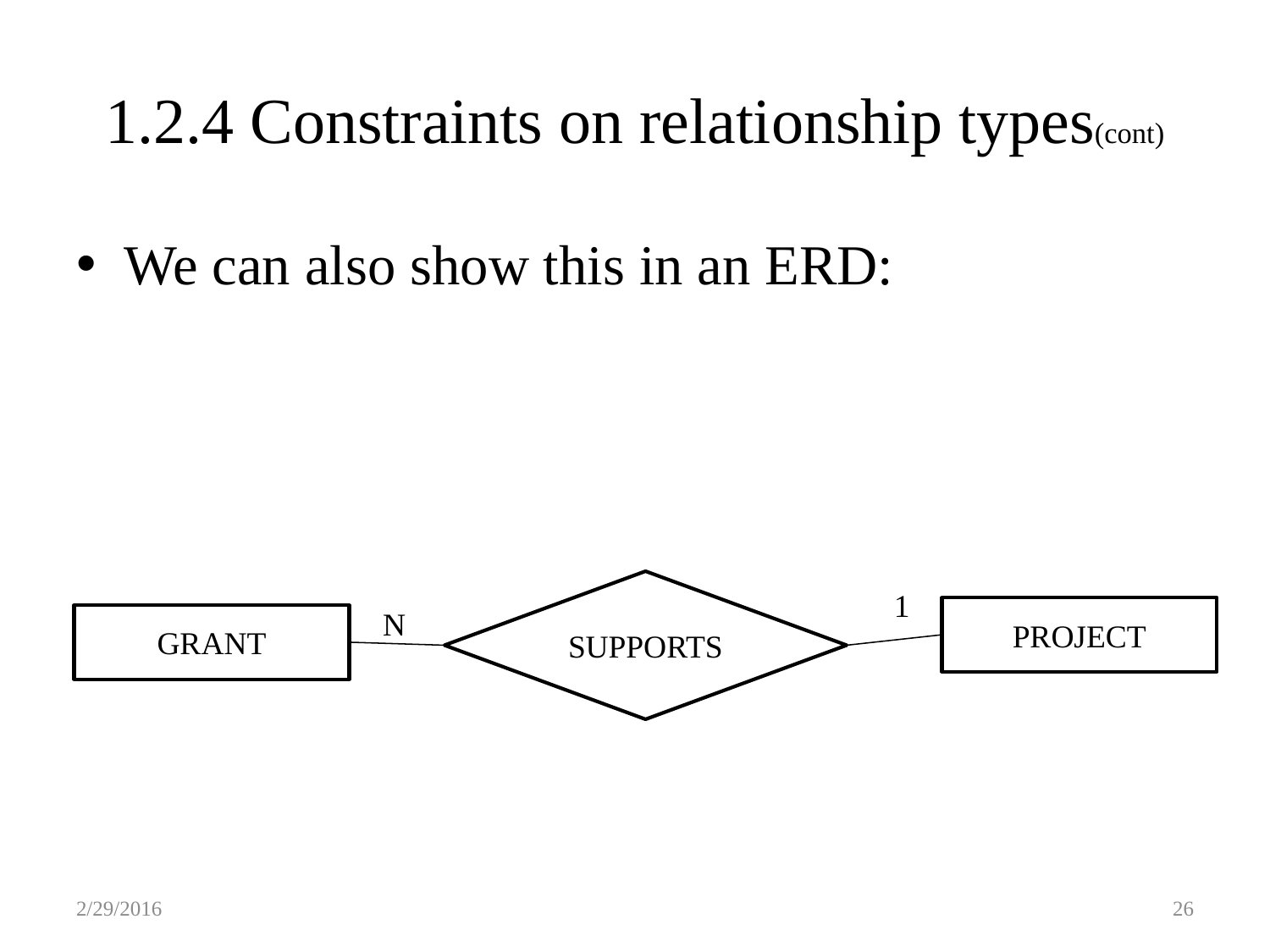

# 1.2.4 Constraints on relationship types(cont)
We can also show this in an ERD:
SUPPORTS
1
N
PROJECT
GRANT
2/29/2016
26